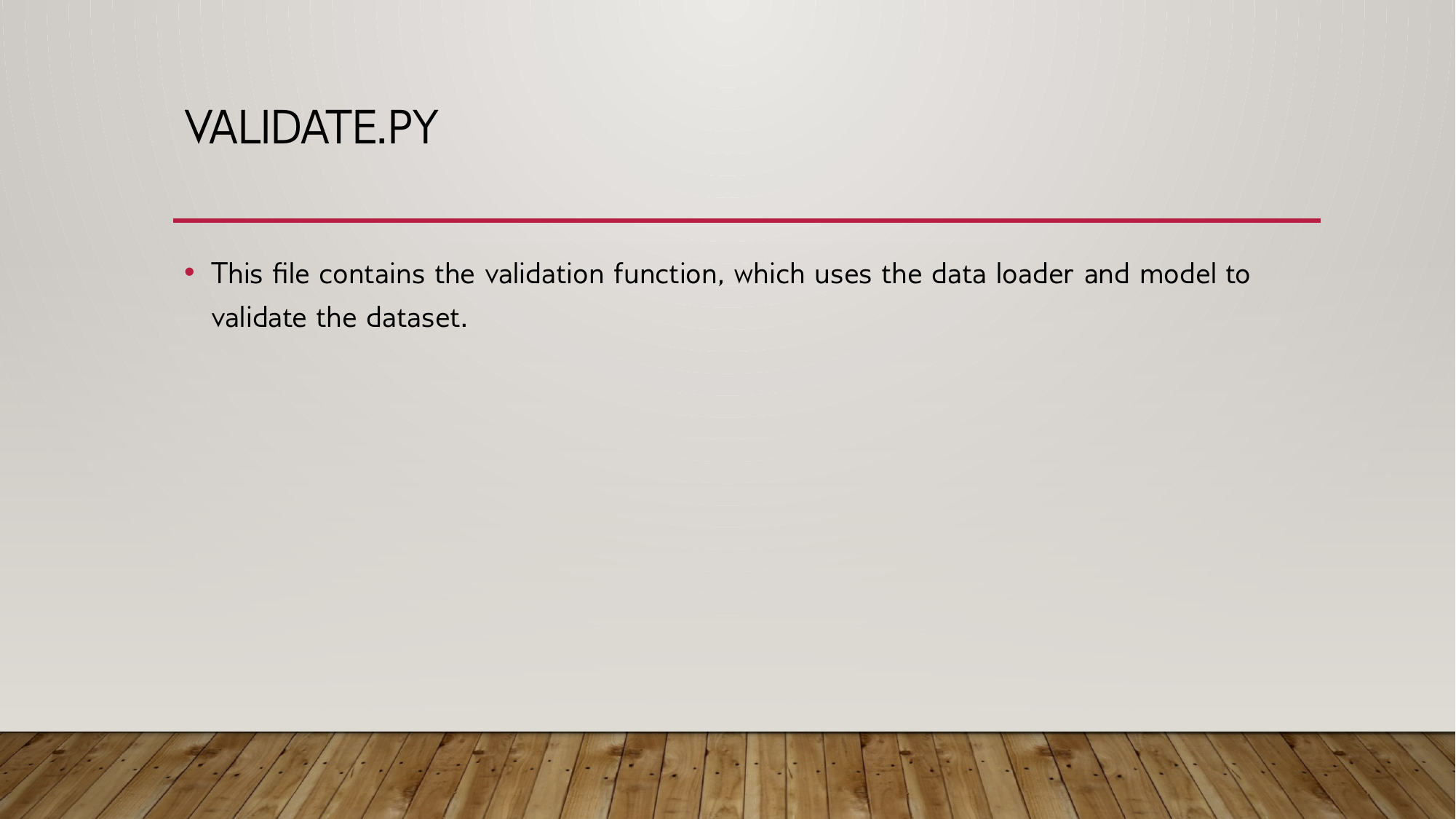

# Validate.py
This file contains the validation function, which uses the data loader and model to validate the dataset.